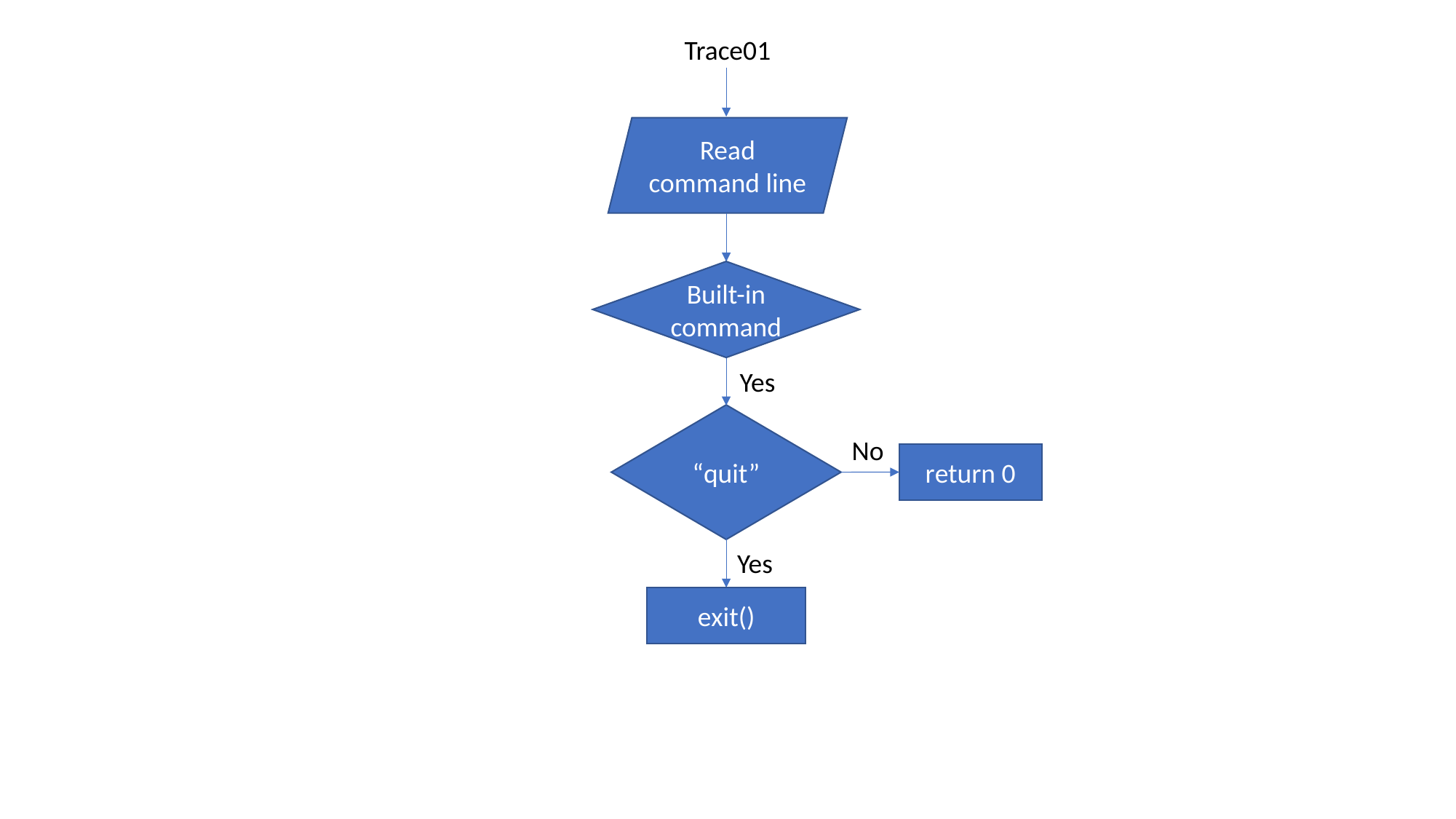

Trace01
Read command line
Built-in command
Yes
“quit”
No
return 0
Yes
exit()